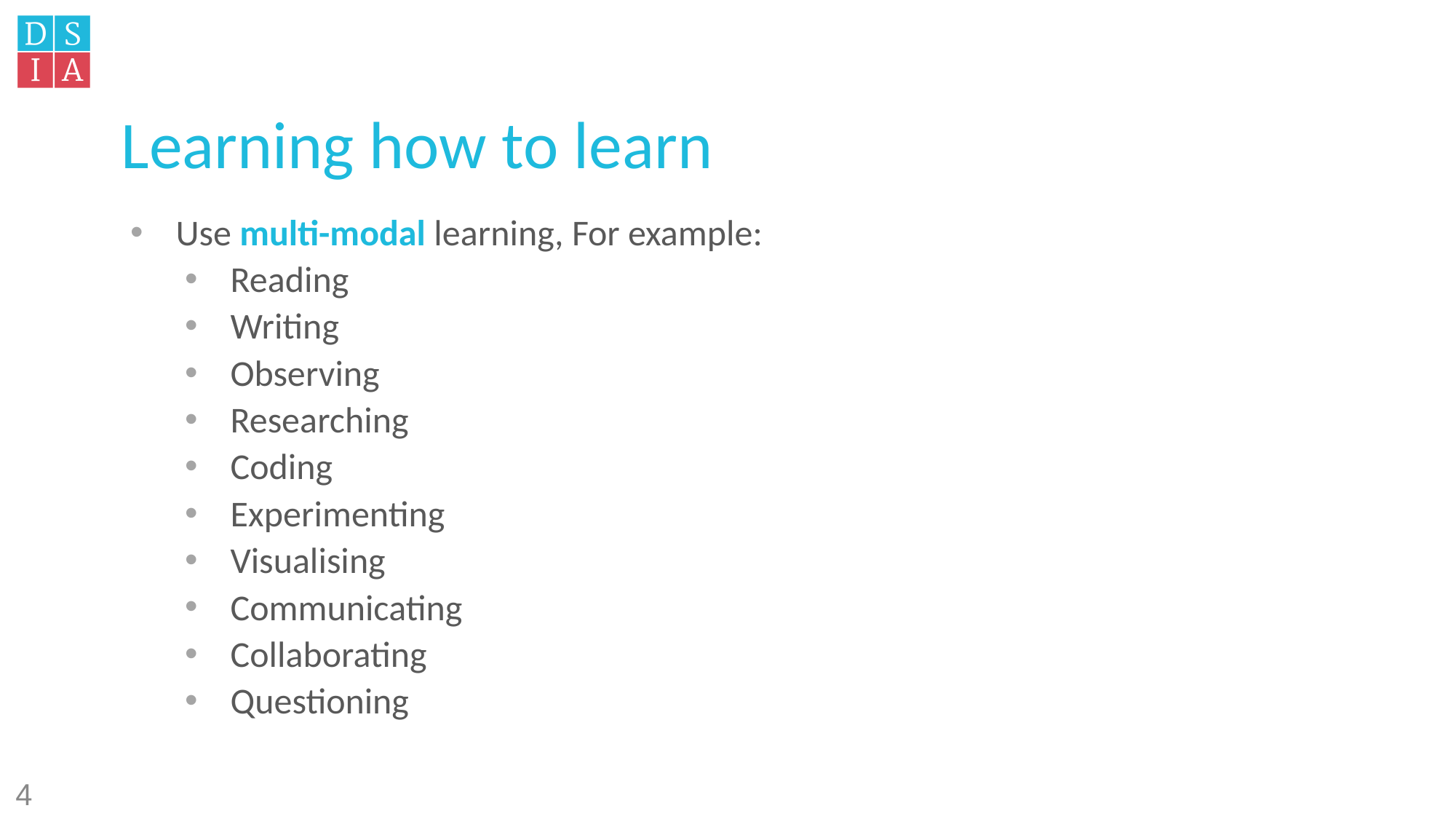

# Learning how to learn
Use multi-modal learning, For example:
Reading
Writing
Observing
Researching
Coding
Experimenting
Visualising
Communicating
Collaborating
Questioning

4